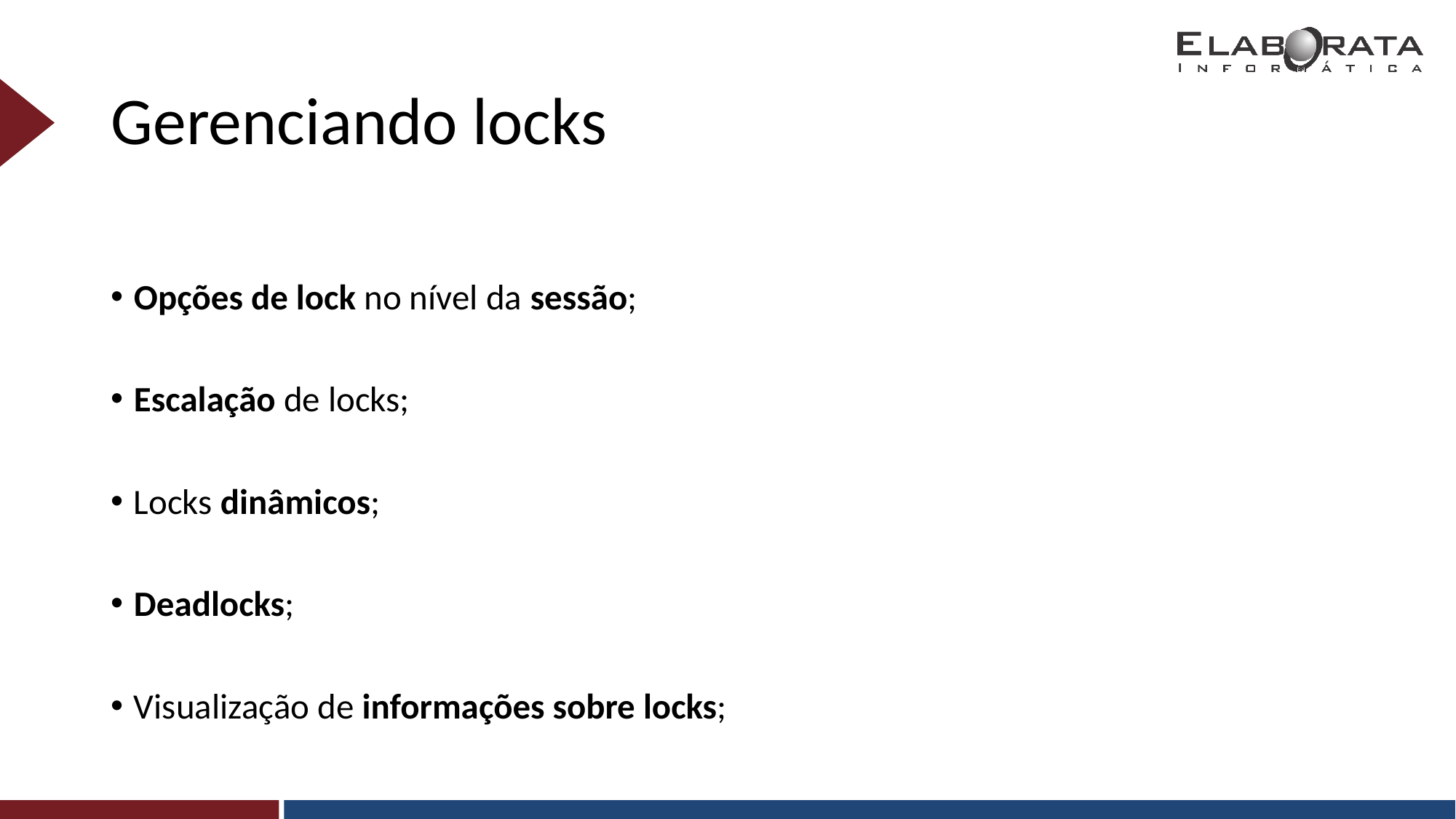

# Gerenciando locks

Opções de lock no nível da sessão;

Escalação de locks;

Locks dinâmicos;

Deadlocks;

Visualização de informações sobre locks;